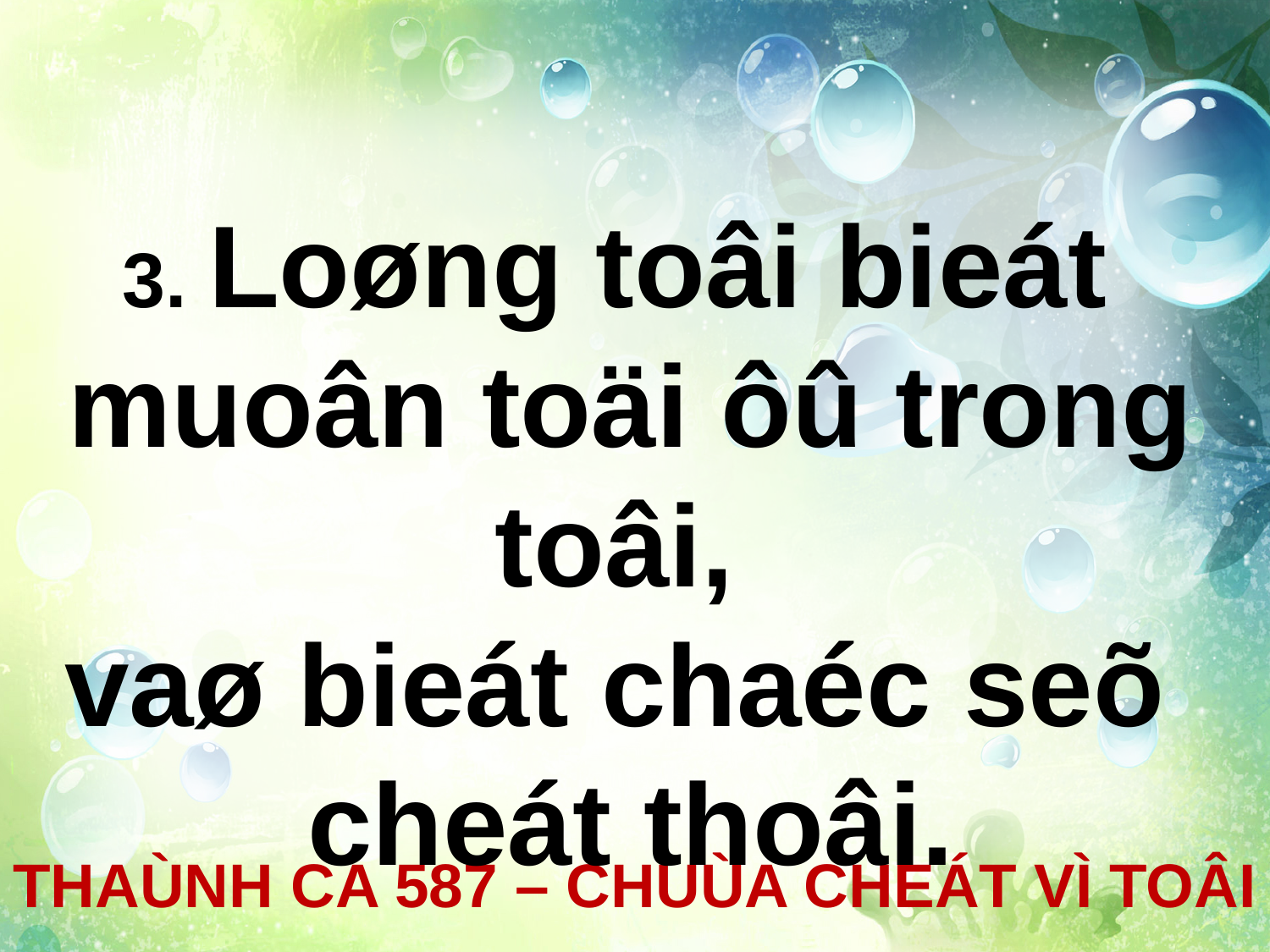

3. Loøng toâi bieát
muoân toäi ôû trong toâi,
vaø bieát chaéc seõ
cheát thoâi.
THAÙNH CA 587 – CHUÙA CHEÁT VÌ TOÂI